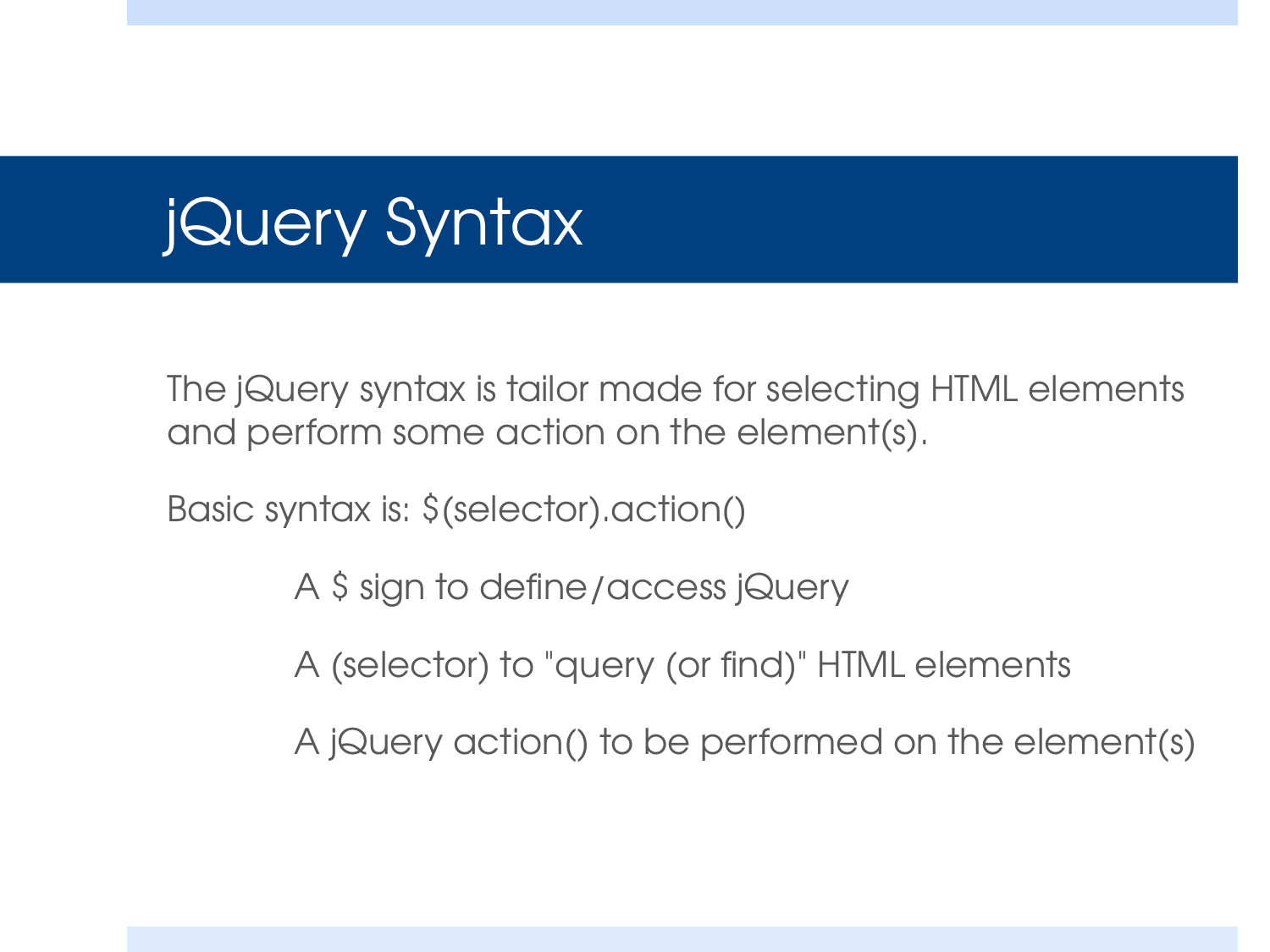

# jQuery Syntax
The jQuery syntax is tailor made for selecting HTML elements and perform some action on the element(s).
Basic syntax is: $(selector).action()
	A $ sign to define/access jQuery
	A (selector) to "query (or find)" HTML elements
	A jQuery action() to be performed on the element(s)